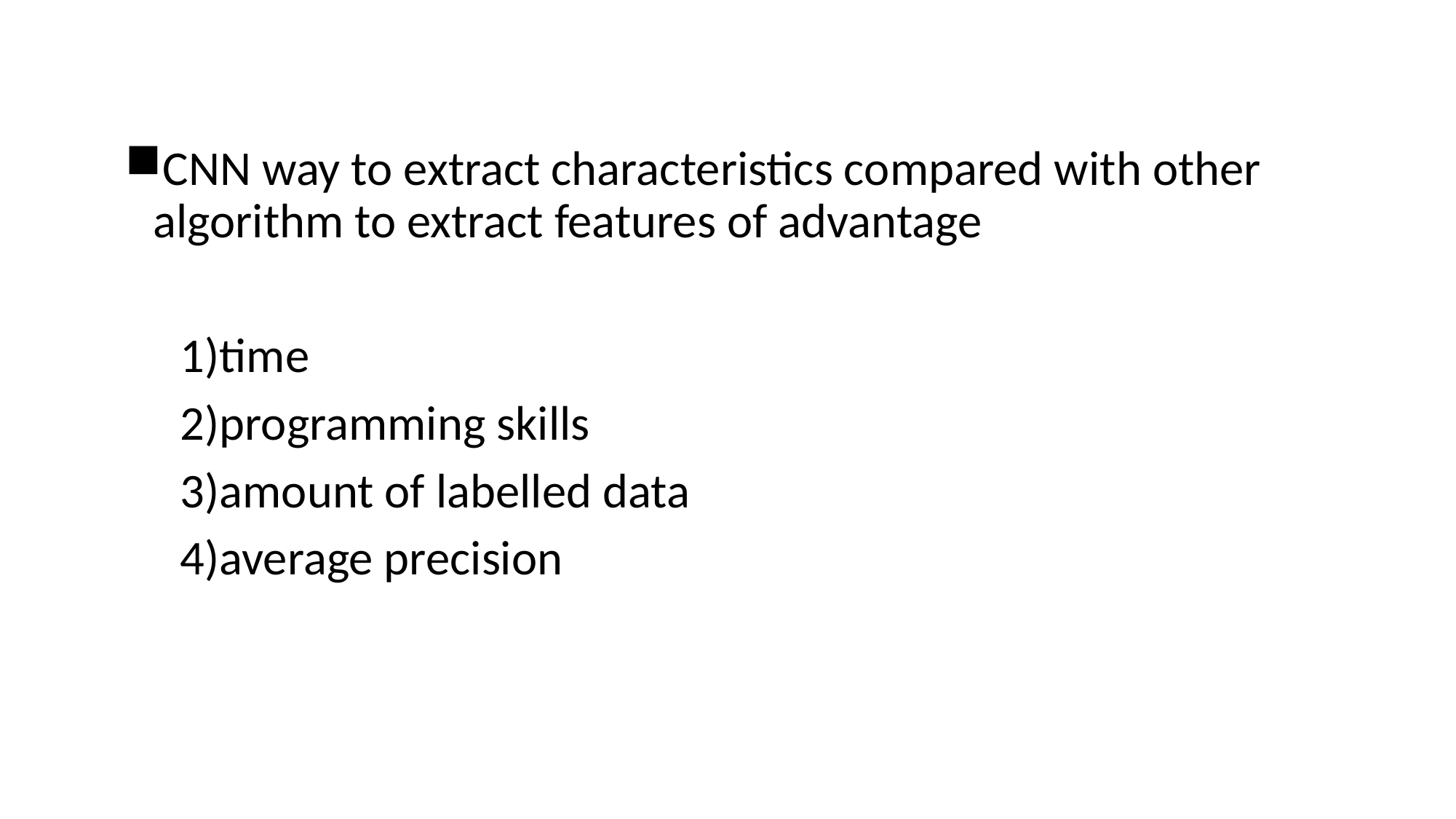

CNN way to extract characteristics compared with other algorithm to extract features of advantage

     1)time
     2)programming skills
     3)amount of labelled data
     4)average precision